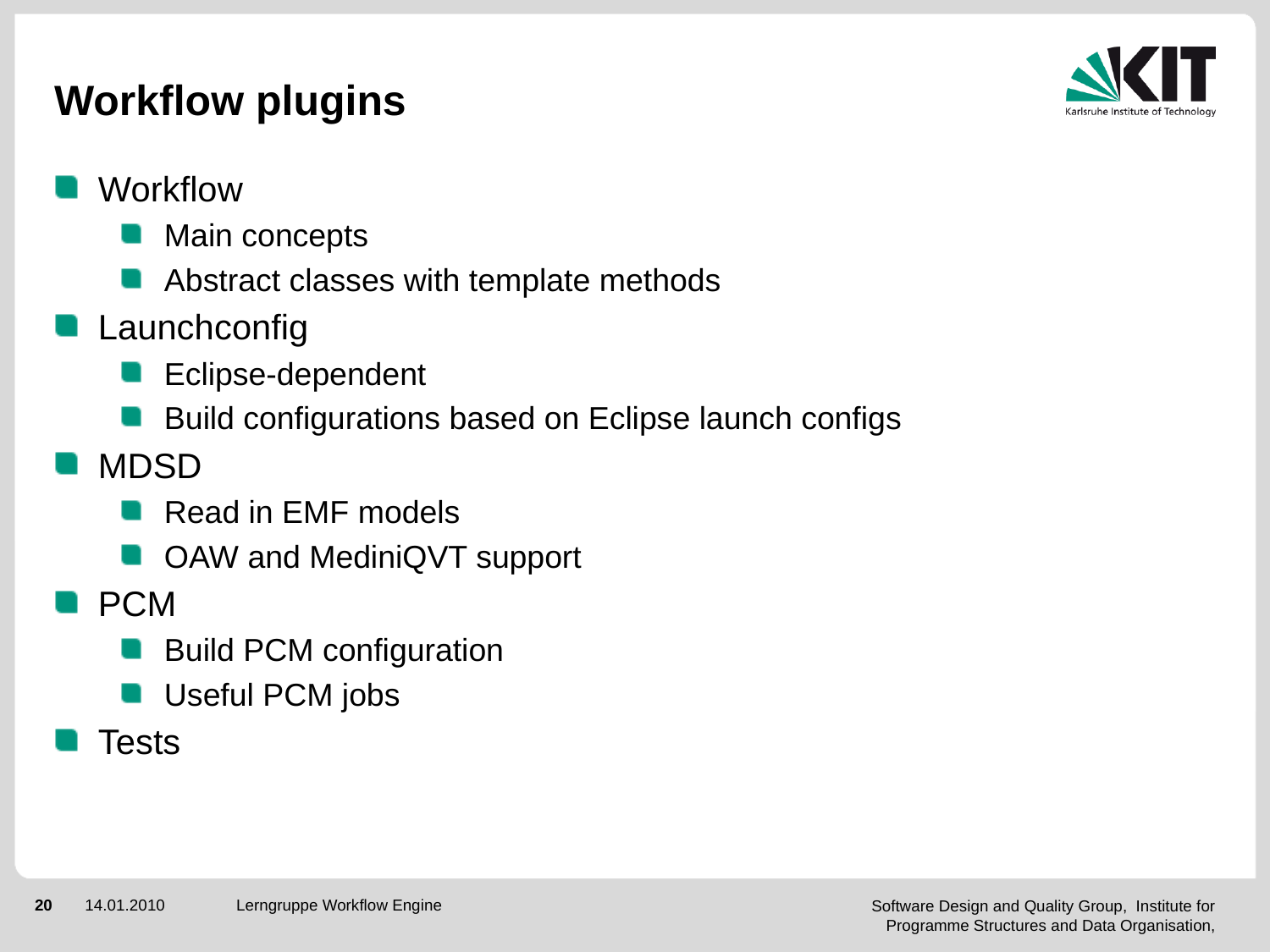

# Workflow plugins
Workflow
Main concepts
Abstract classes with template methods
Launchconfig
Eclipse-dependent
Build configurations based on Eclipse launch configs
MDSD
Read in EMF models
OAW and MediniQVT support
PCM
Build PCM configuration
Useful PCM jobs
Tests

Lerngruppe Workflow Engine